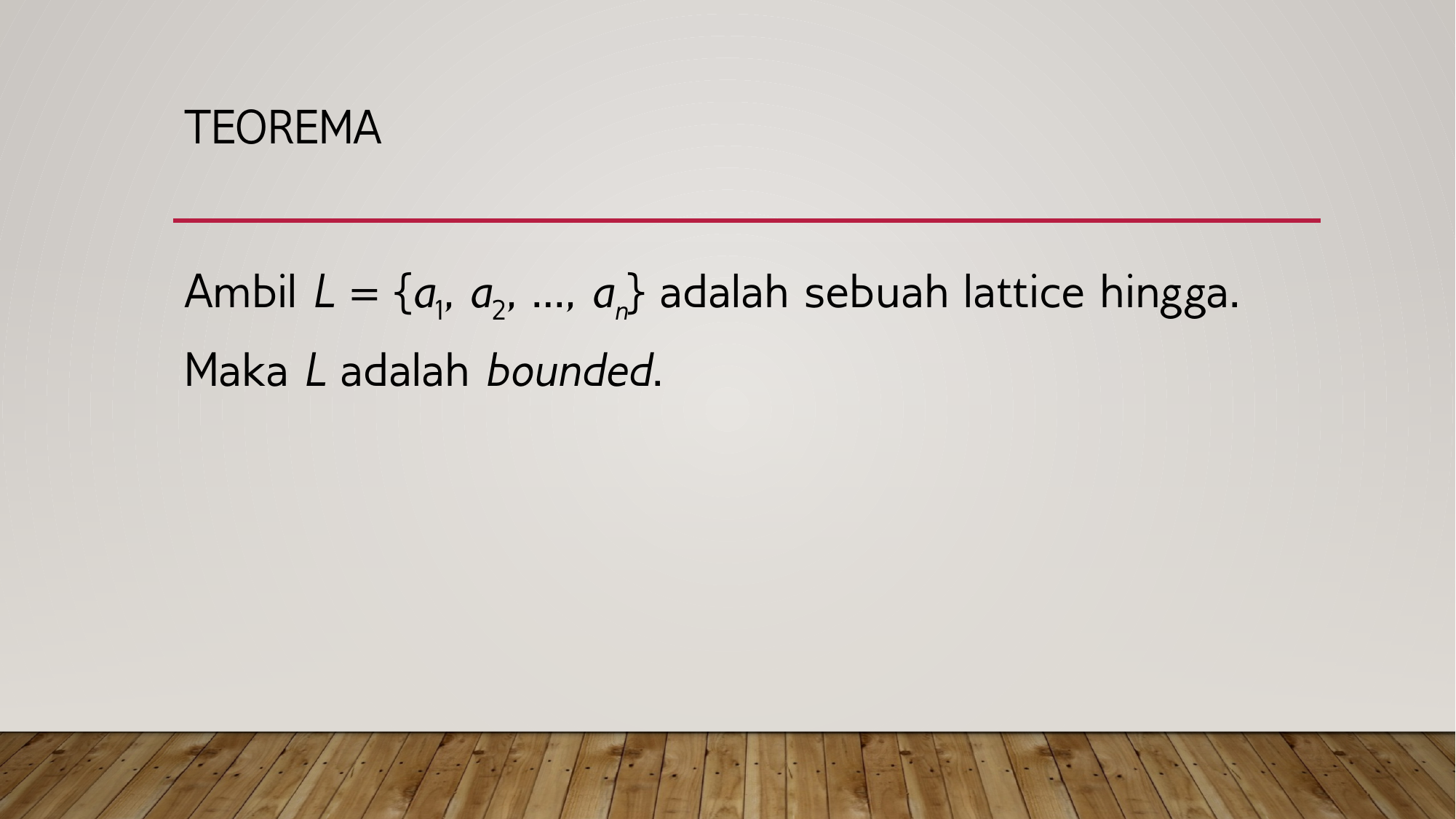

# Teorema
Ambil L = {a1, a2, …, an} adalah sebuah lattice hingga. Maka L adalah bounded.